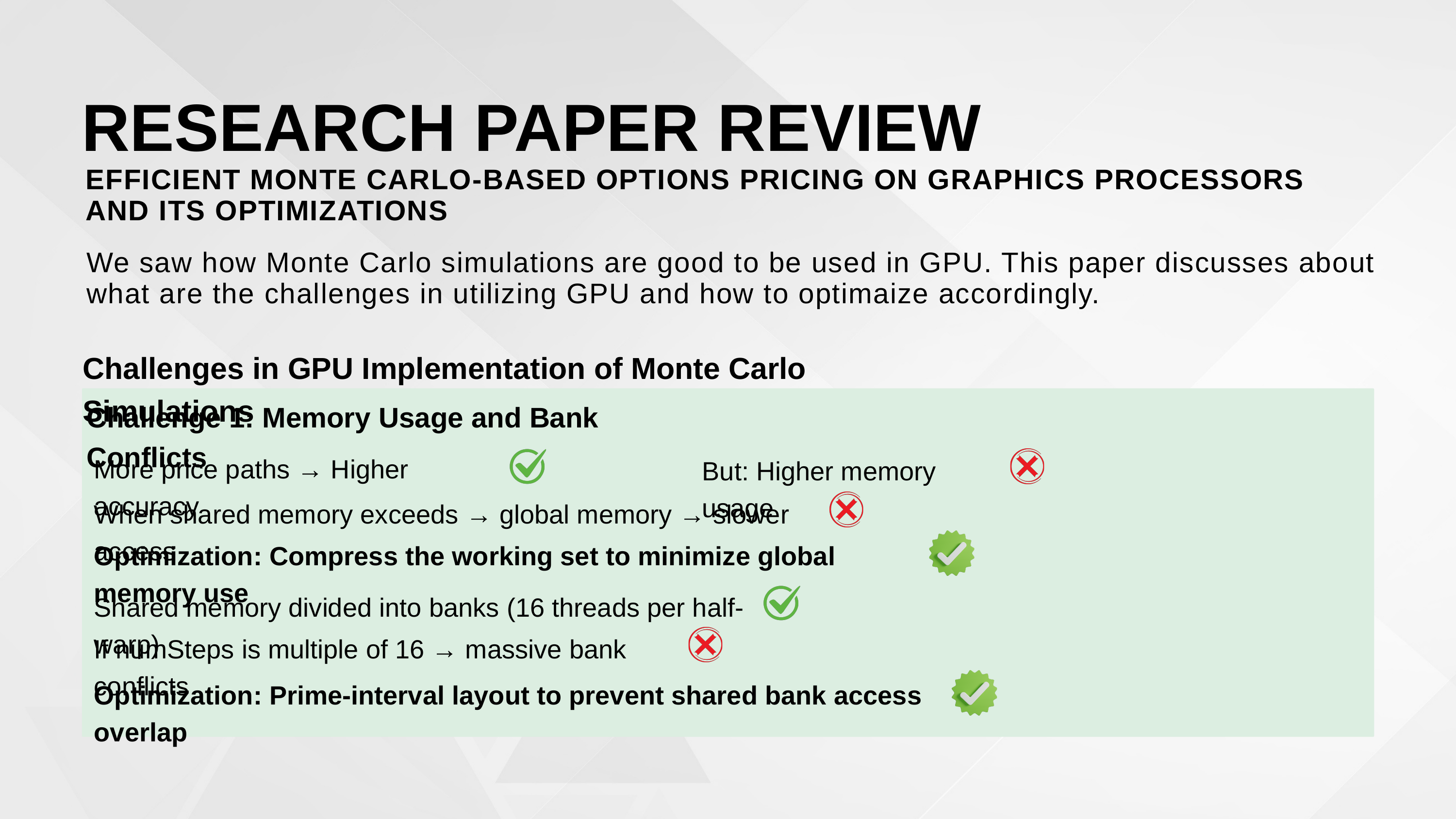

RESEARCH PAPER REVIEW
EFFICIENT MONTE CARLO-BASED OPTIONS PRICING ON GRAPHICS PROCESSORS AND ITS OPTIMIZATIONS
We saw how Monte Carlo simulations are good to be used in GPU. This paper discusses about what are the challenges in utilizing GPU and how to optimaize accordingly.
Challenges in GPU Implementation of Monte Carlo Simulations

Challenge 1: Memory Usage and Bank Conflicts
More price paths → Higher accuracy

But: Higher memory usage

When shared memory exceeds → global memory → slower access

Optimization: Compress the working set to minimize global memory use

Shared memory divided into banks (16 threads per half-warp)

If numSteps is multiple of 16 → massive bank conflicts

Optimization: Prime-interval layout to prevent shared bank access overlap